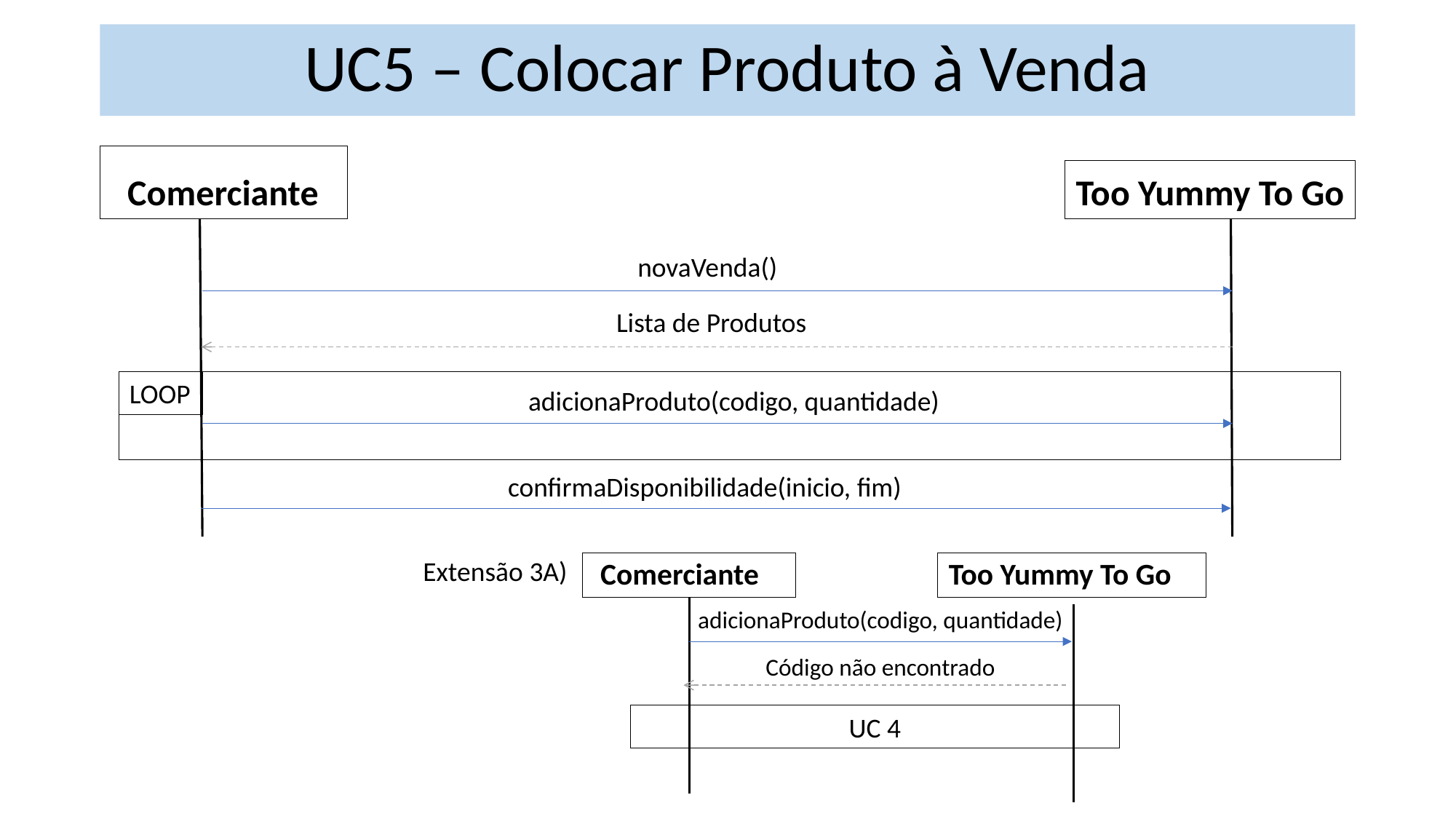

# UC5 – Colocar Produto à Venda
  Comerciante
Too Yummy To Go
novaVenda()
Lista de Produtos

LOOP
adicionaProduto(codigo, quantidade)
confirmaDisponibilidade(inicio, fim)
Extensão 3A)
 Comerciante
Too Yummy To Go
adicionaProduto(codigo, quantidade)
Código não encontrado
UC 4